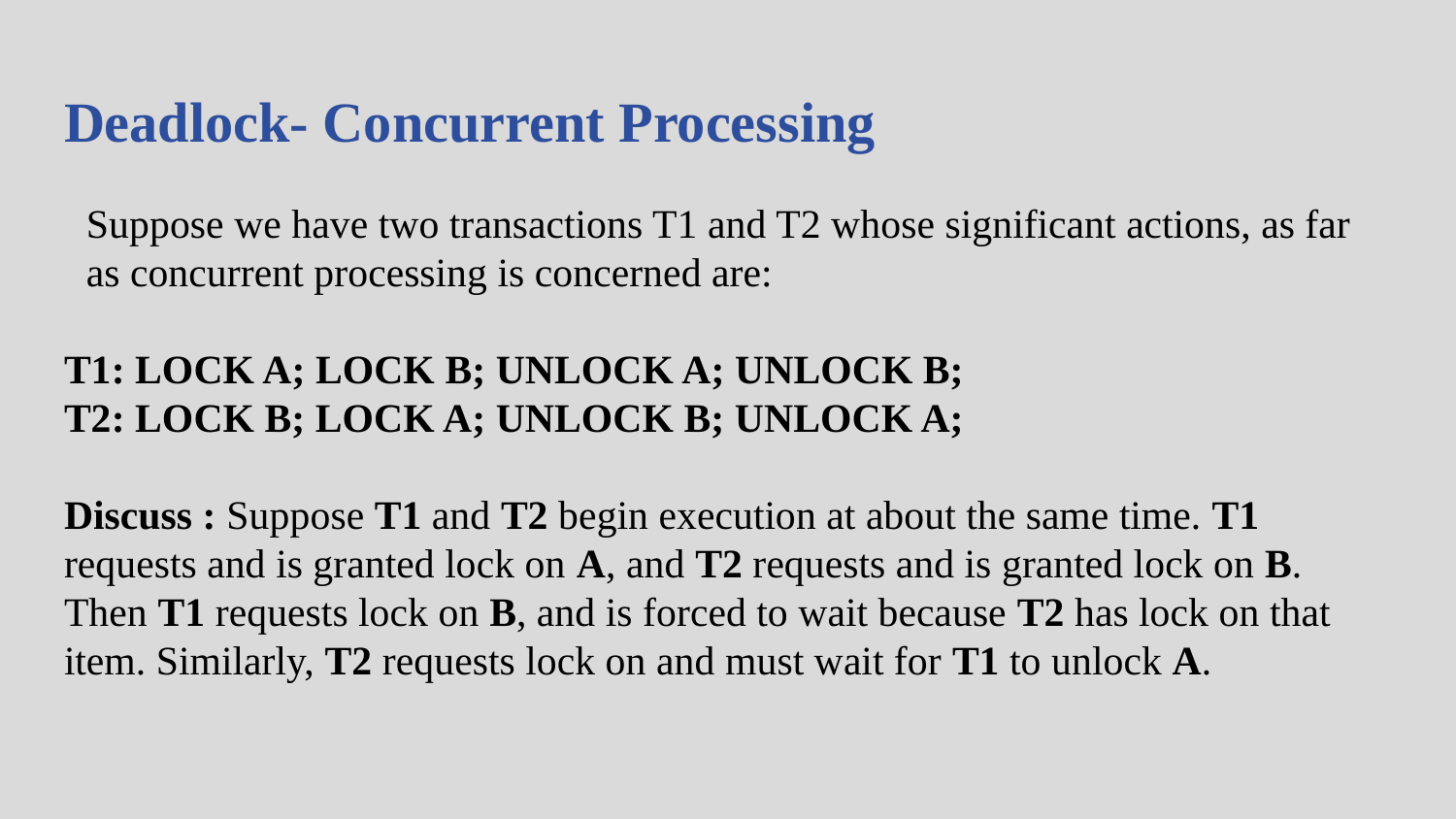

# Deadlock- Concurrent Processing
Suppose we have two transactions T1 and T2 whose significant actions, as far as concurrent processing is concerned are:

T1: LOCK A; LOCK B; UNLOCK A; UNLOCK B;
T2: LOCK B; LOCK A; UNLOCK B; UNLOCK A;

Discuss : Suppose T1 and T2 begin execution at about the same time. T1 requests and is granted lock on A, and T2 requests and is granted lock on B. Then T1 requests lock on B, and is forced to wait because T2 has lock on that item. Similarly, T2 requests lock on and must wait for T1 to unlock A.